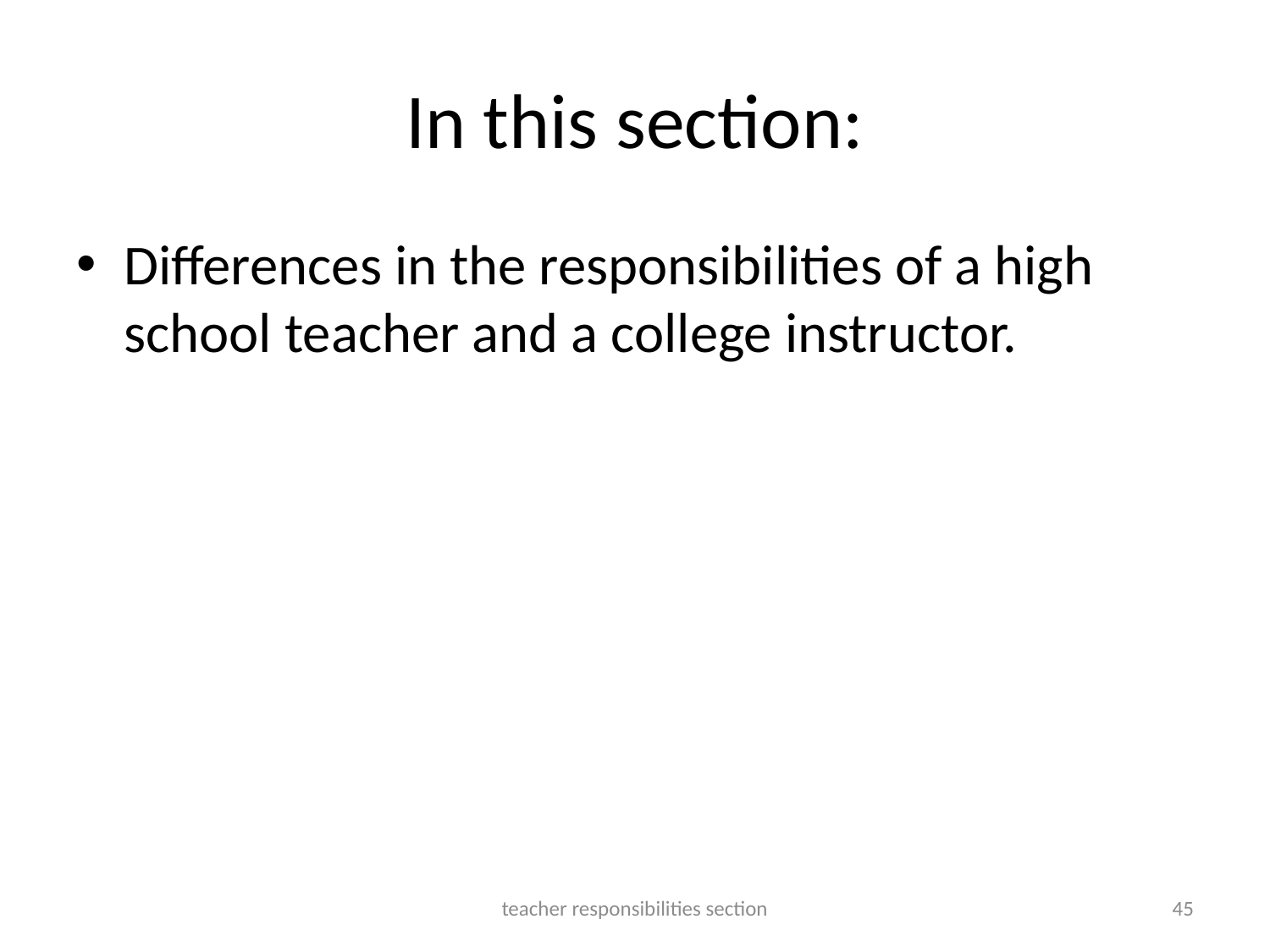

# In this section:
Differences in the responsibilities of a high school teacher and a college instructor.
teacher responsibilities section
45